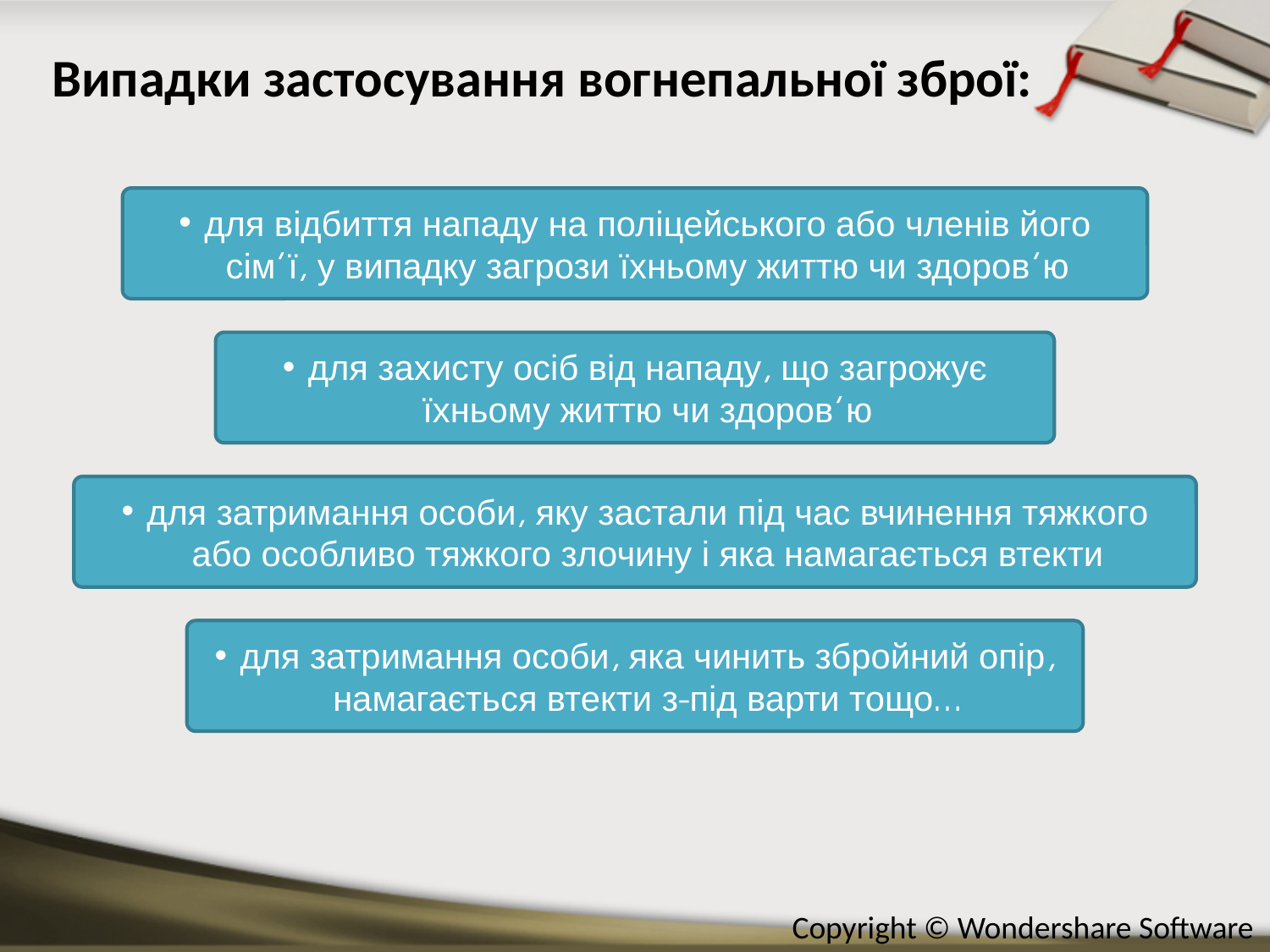

# Випадки застосування вогнепальної зброї:
для відбиття нападу на поліцейського або членів його сім’ї, у випадку загрози їхньому життю чи здоров’ю
для захисту осіб від нападу, що загрожує їхньому життю чи здоров’ю
для затримання особи, яку застали під час вчинення тяжкого або особливо тяжкого злочину і яка намагається втекти
для затримання особи, яка чинить збройний опір, намагається втекти з-під варти тощо…